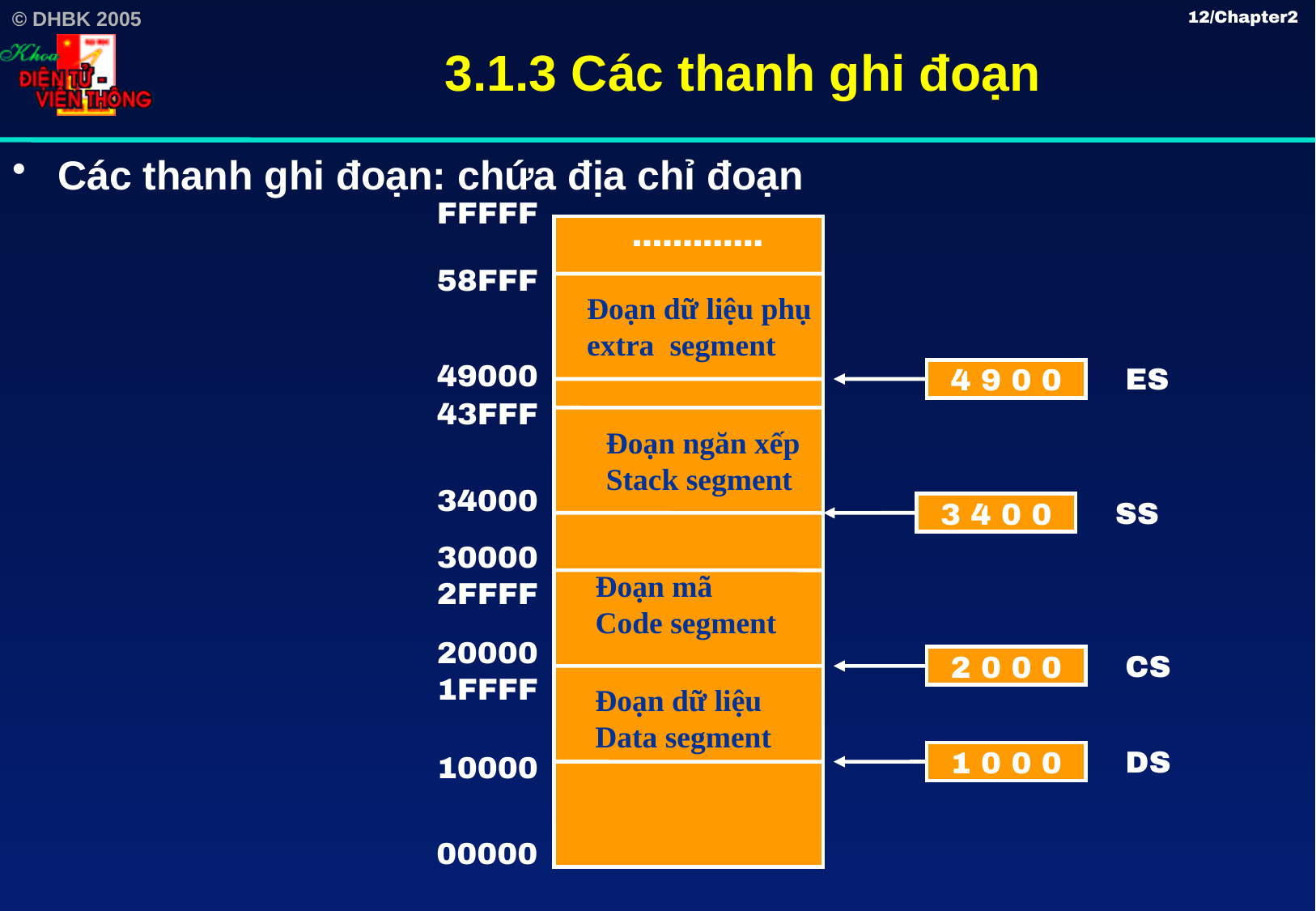

# 3.1.3 Các thanh ghi đoạn
12/Chapter2
Các thanh ghi đoạn: chứa địa chỉ đoạn
FFFFF
.............

58FFF

Đoạn dữ liệu phụ
extra  segment
49000
ES
4 9 0 0

43FFF

Đoạn ngăn xếp
Stack segment
34000
SS
3 4 0 0

30000
2FFFF
Đoạn mã
Code segment

20000
1FFFF
CS
2 0 0 0

Đoạn dữ liệu
Data segment
DS
10000
1 0 0 0

00000